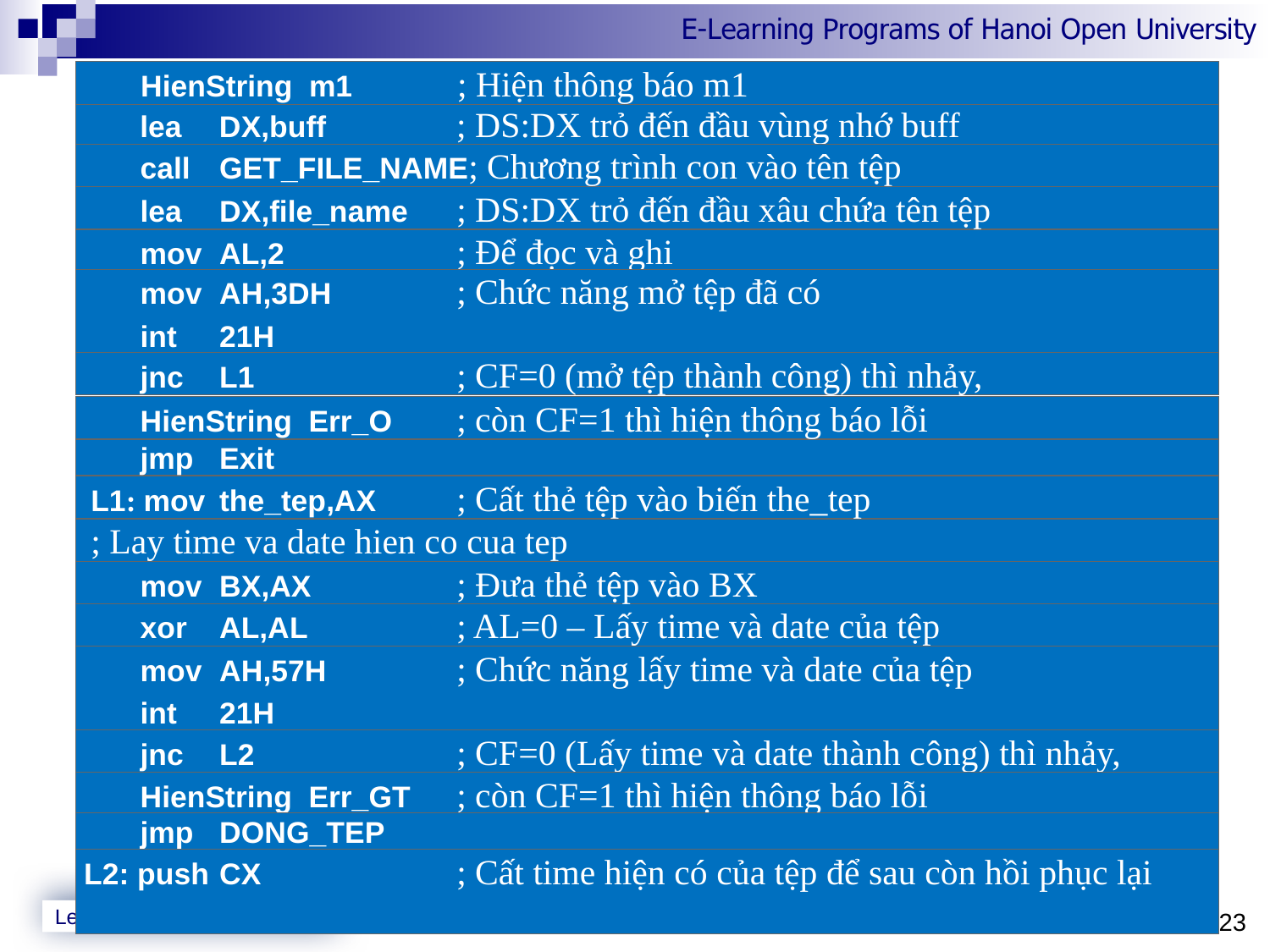

HienString  m1	; Hiện thông báo m1
    	lea	DX,buff	; DS:DX trỏ đến đầu vùng nhớ buff
    	call	GET_FILE_NAME; Chương trình con vào tên tệp
    	lea	DX,file_name	; DS:DX trỏ đến đầu xâu chứa tên tệp
    	mov	AL,2	; Để đọc và ghi
    	mov	AH,3DH	; Chức năng mở tệp đã có
	int	21H
    	jnc	L1	; CF=0 (mở tệp thành công) thì nhảy,
	HienString  Err_O	; còn CF=1 thì hiện thông báo lỗi
    	jmp	Exit
  L1: mov	the_tep,AX	; Cất thẻ tệp vào biến the_tep
  ; Lay time va date hien co cua tep
    	mov	BX,AX	; Đưa thẻ tệp vào BX
    	xor	AL,AL	; AL=0 – Lấy time và date của tệp
    	mov	AH,57H	; Chức năng lấy time và date của tệp
	int	21H
    	jnc	L2	; CF=0 (Lấy time và date thành công) thì nhảy,
	HienString  Err_GT	; còn CF=1 thì hiện thông báo lỗi
    	jmp	DONG_TEP
 L2: push	CX	; Cất time hiện có của tệp để sau còn hồi phục lại
23